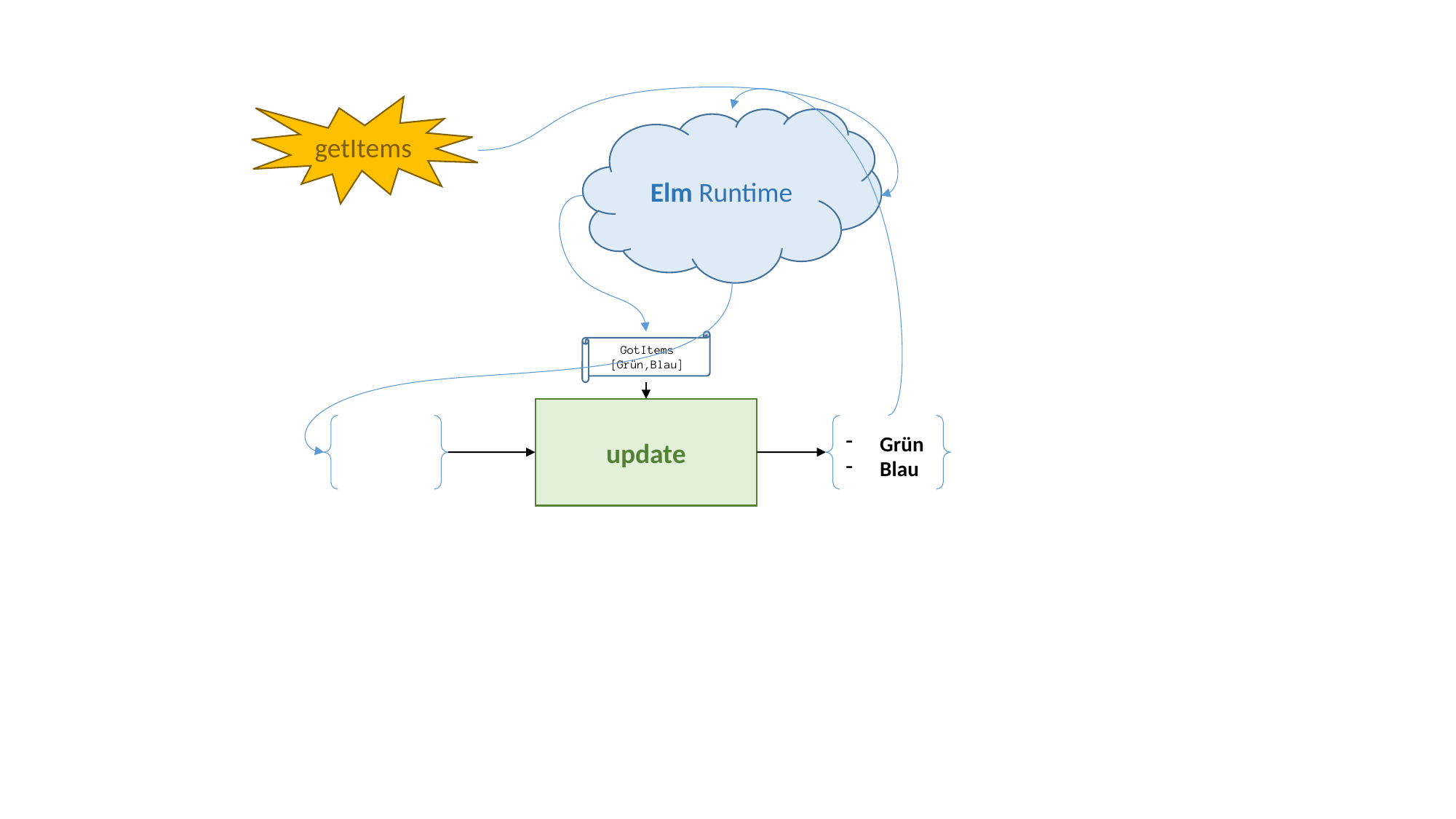

getItems
Elm Runtime
GotItems [Grün,Blau]
update

Grün
Blau